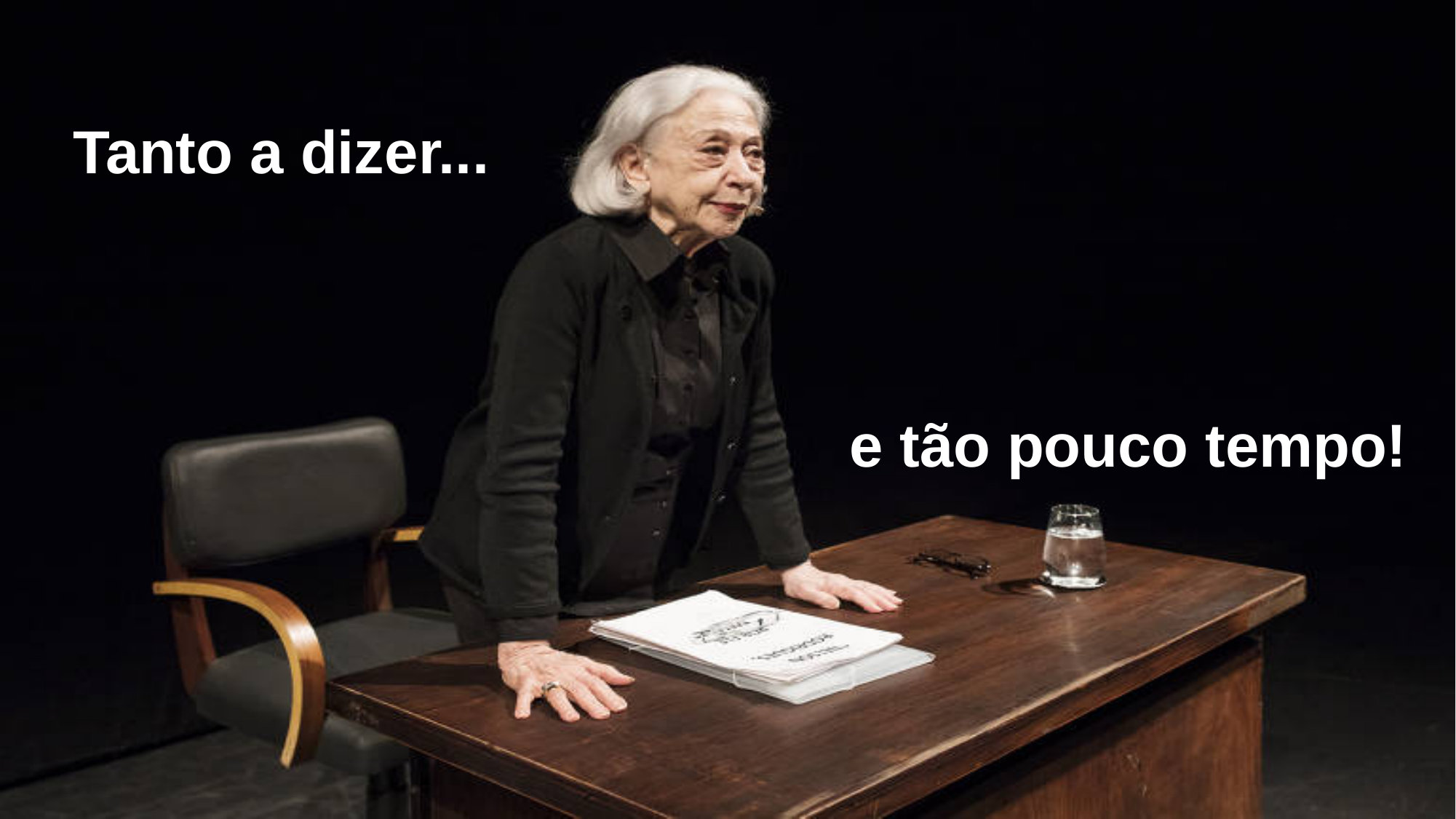

Tanto a dizer...

e tão pouco tempo!